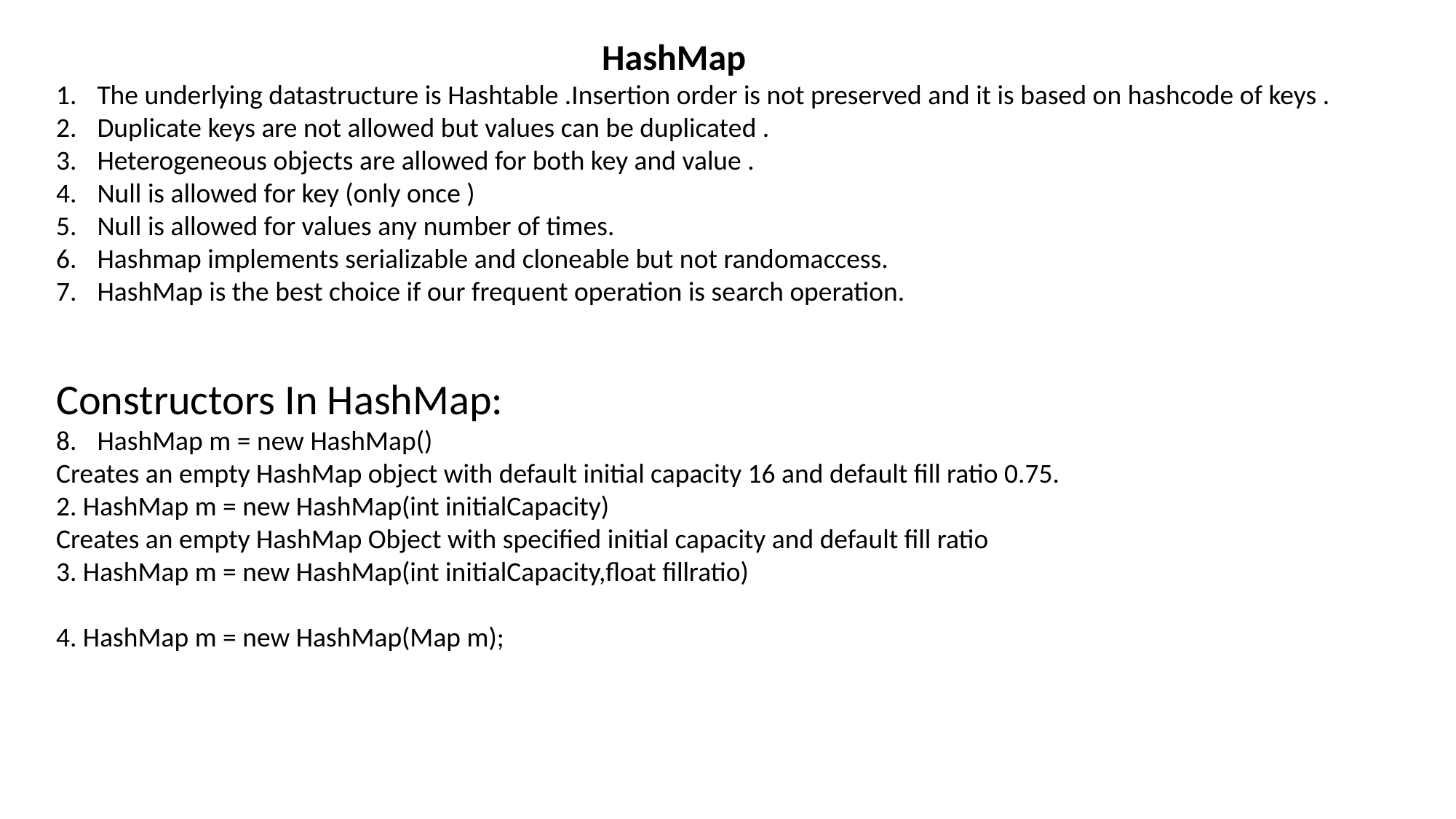

HashMap
The underlying datastructure is Hashtable .Insertion order is not preserved and it is based on hashcode of keys .
Duplicate keys are not allowed but values can be duplicated .
Heterogeneous objects are allowed for both key and value .
Null is allowed for key (only once )
Null is allowed for values any number of times.
Hashmap implements serializable and cloneable but not randomaccess.
HashMap is the best choice if our frequent operation is search operation.

Constructors In HashMap:
HashMap m = new HashMap()
Creates an empty HashMap object with default initial capacity 16 and default fill ratio 0.75.
2. HashMap m = new HashMap(int initialCapacity)
Creates an empty HashMap Object with specified initial capacity and default fill ratio
3. HashMap m = new HashMap(int initialCapacity,float fillratio)

4. HashMap m = new HashMap(Map m);